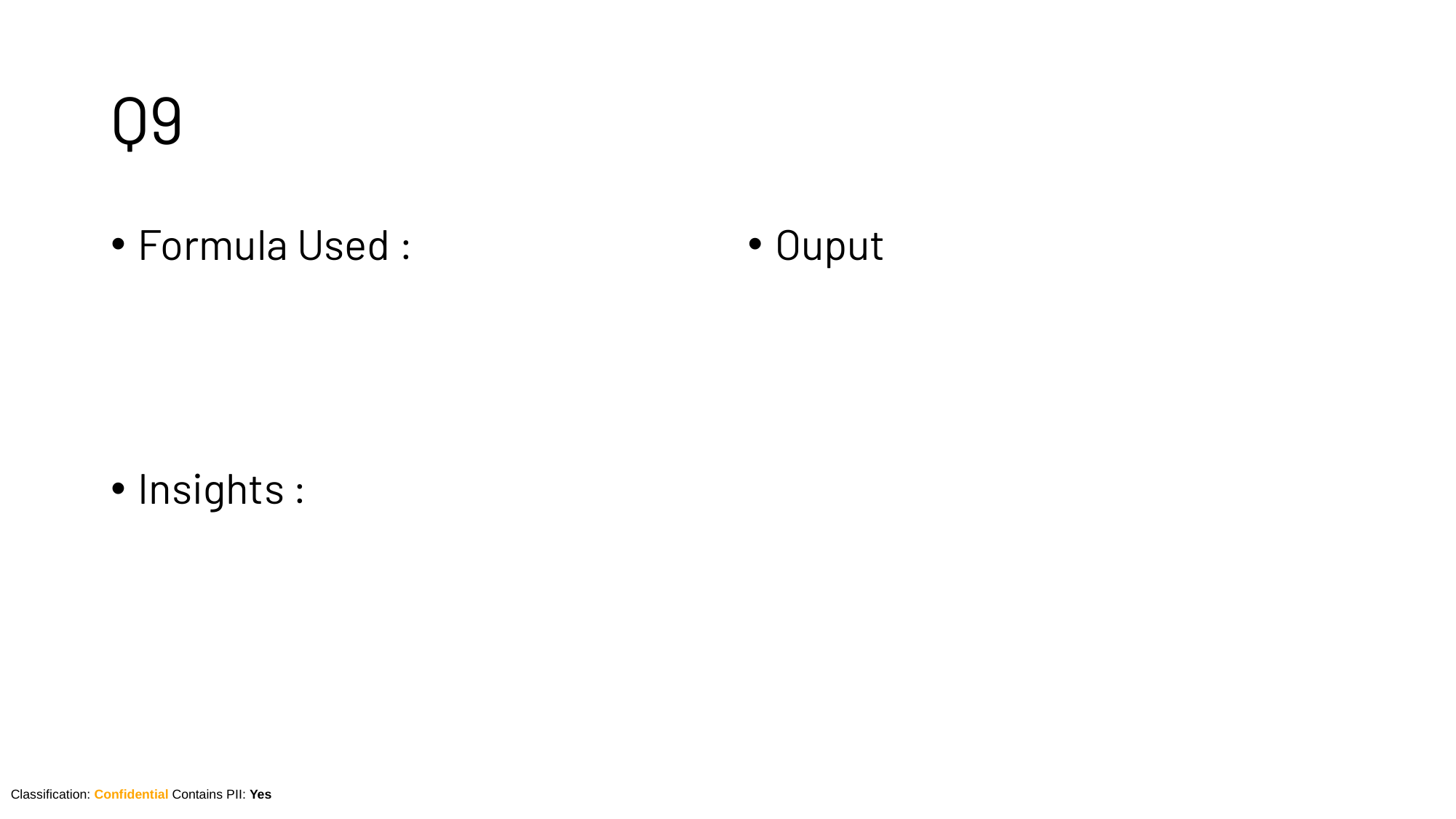

# Q9
Formula Used :

Insights :
Ouput